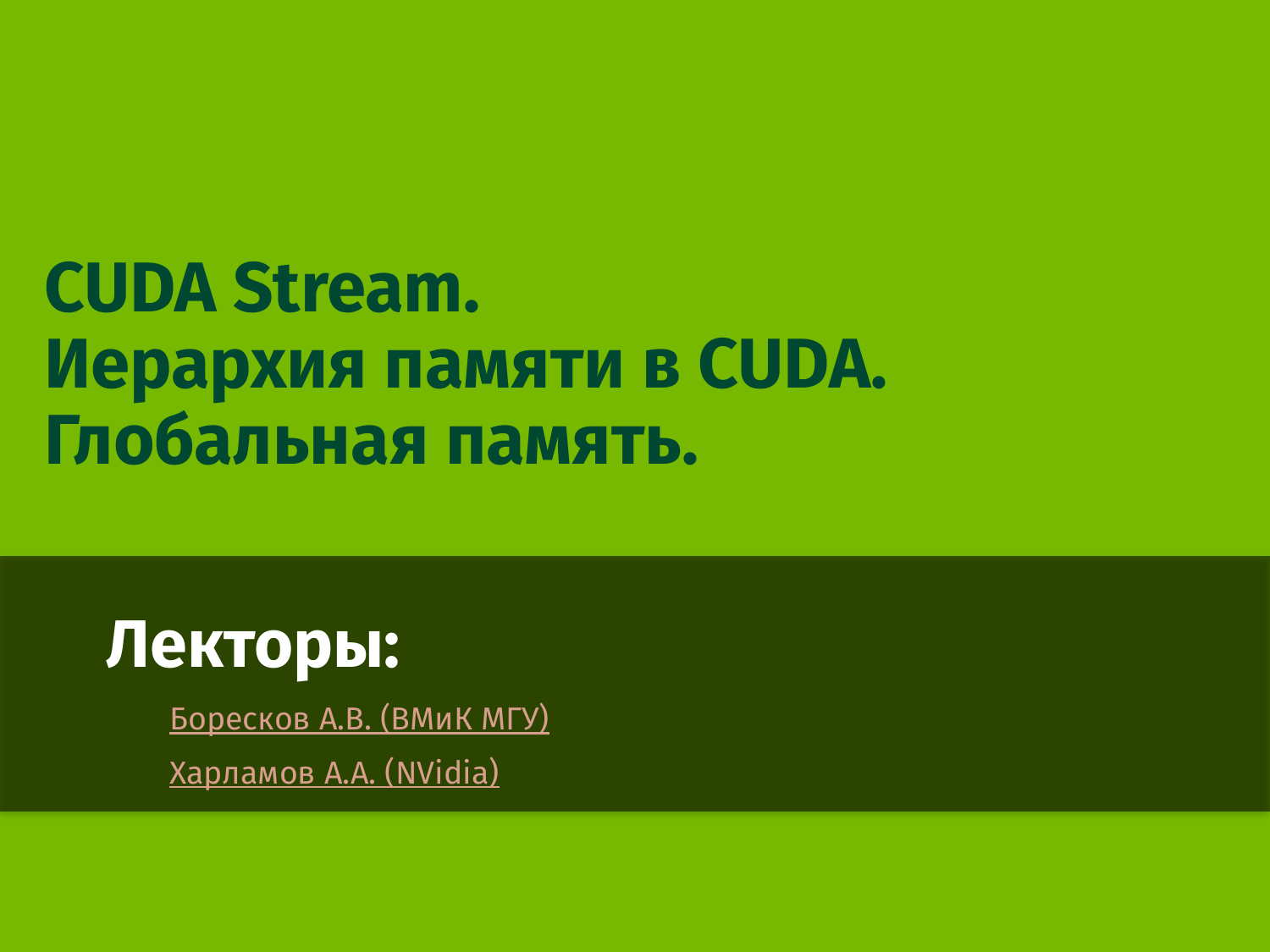

CUDA Stream.
Иерархия памяти в CUDA. Глобальная память.
Лекторы:
Боресков А.В. (ВМиК МГУ)
Харламов А.А. (NVidia)